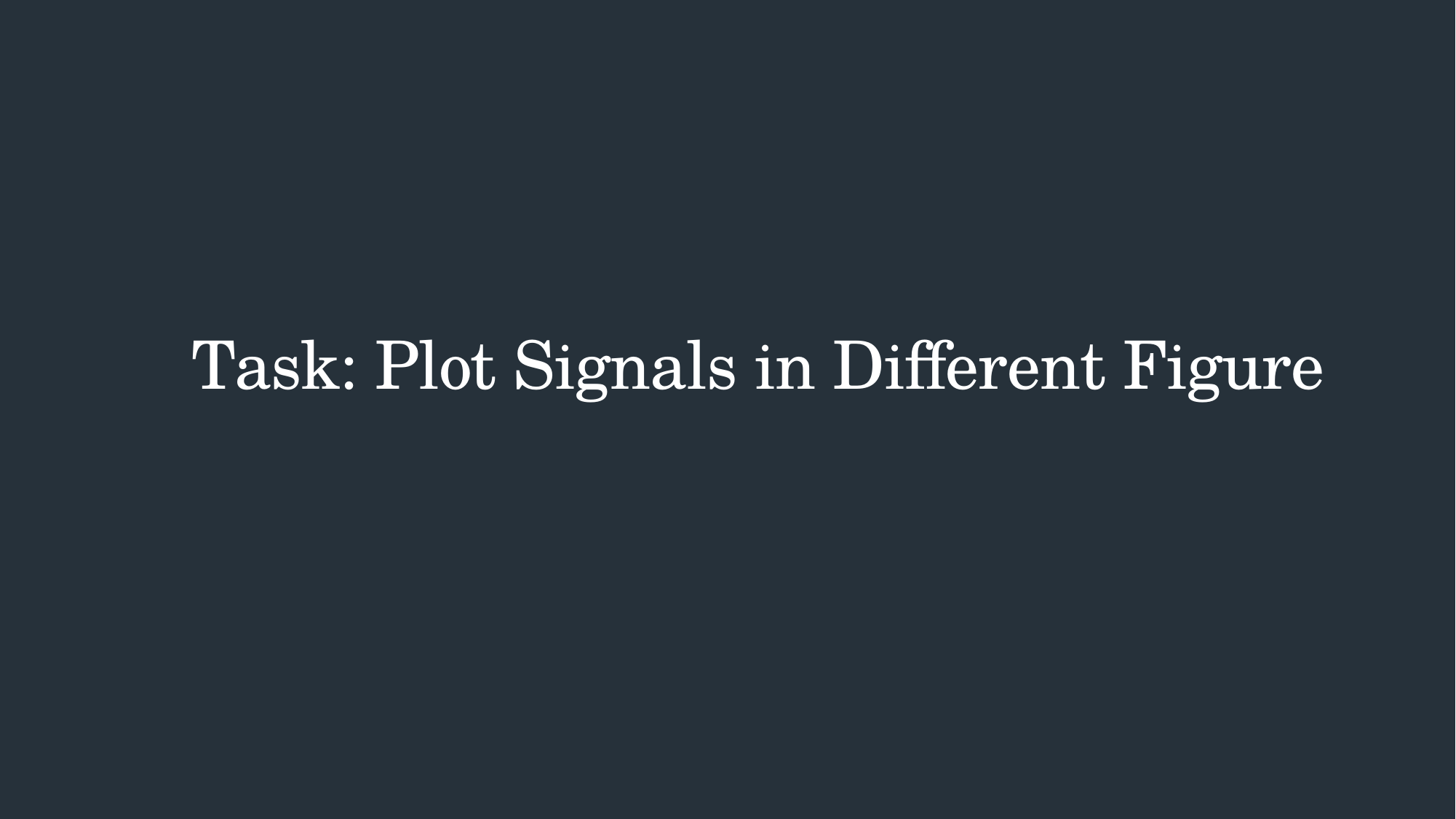

# Task: Plot Signals in Different Figure